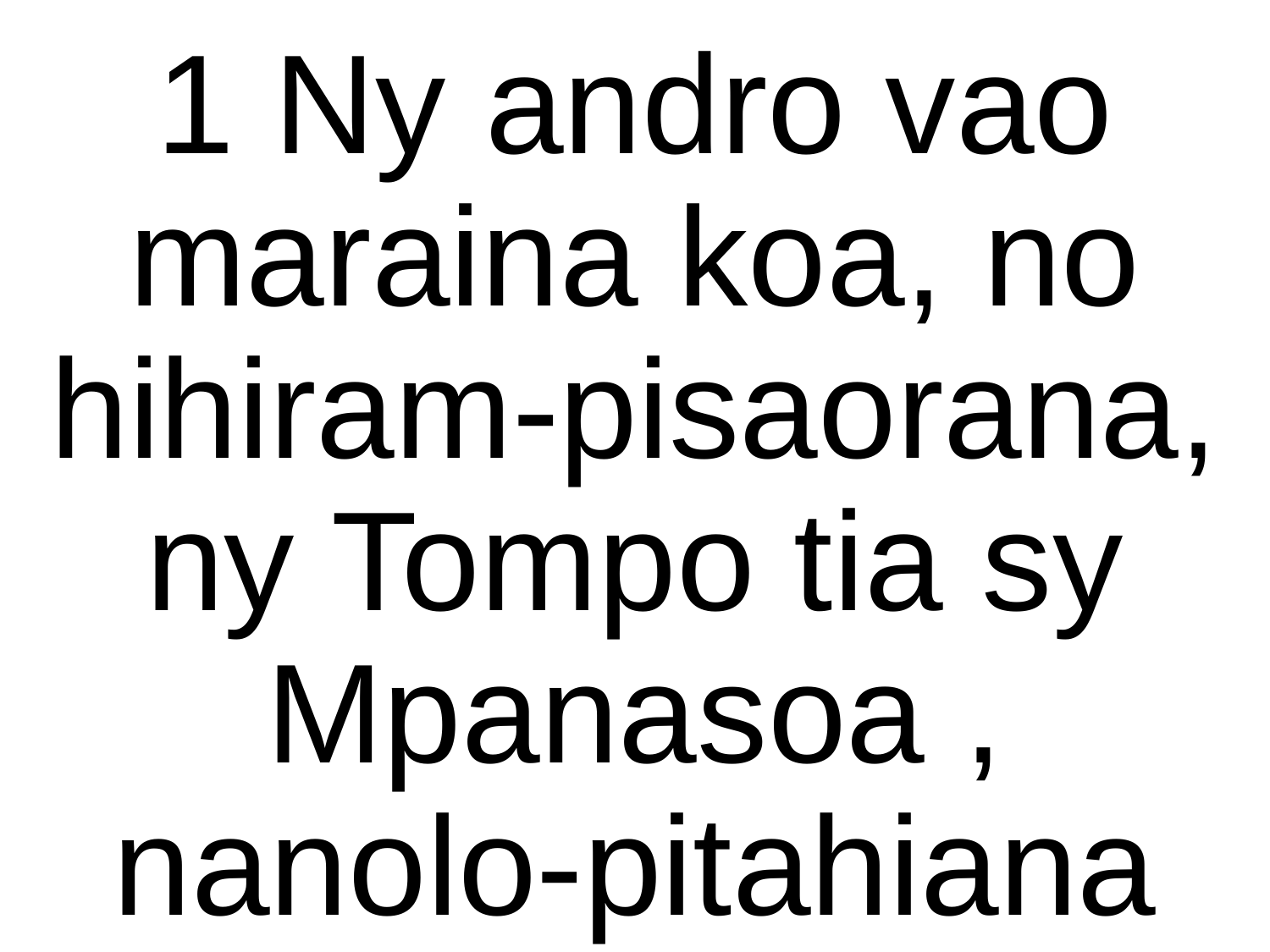

# 1 Ny andro vao maraina koa, no hihiram-pisaorana, ny Tompo tia sy Mpanasoa , nanolo-pitahiana